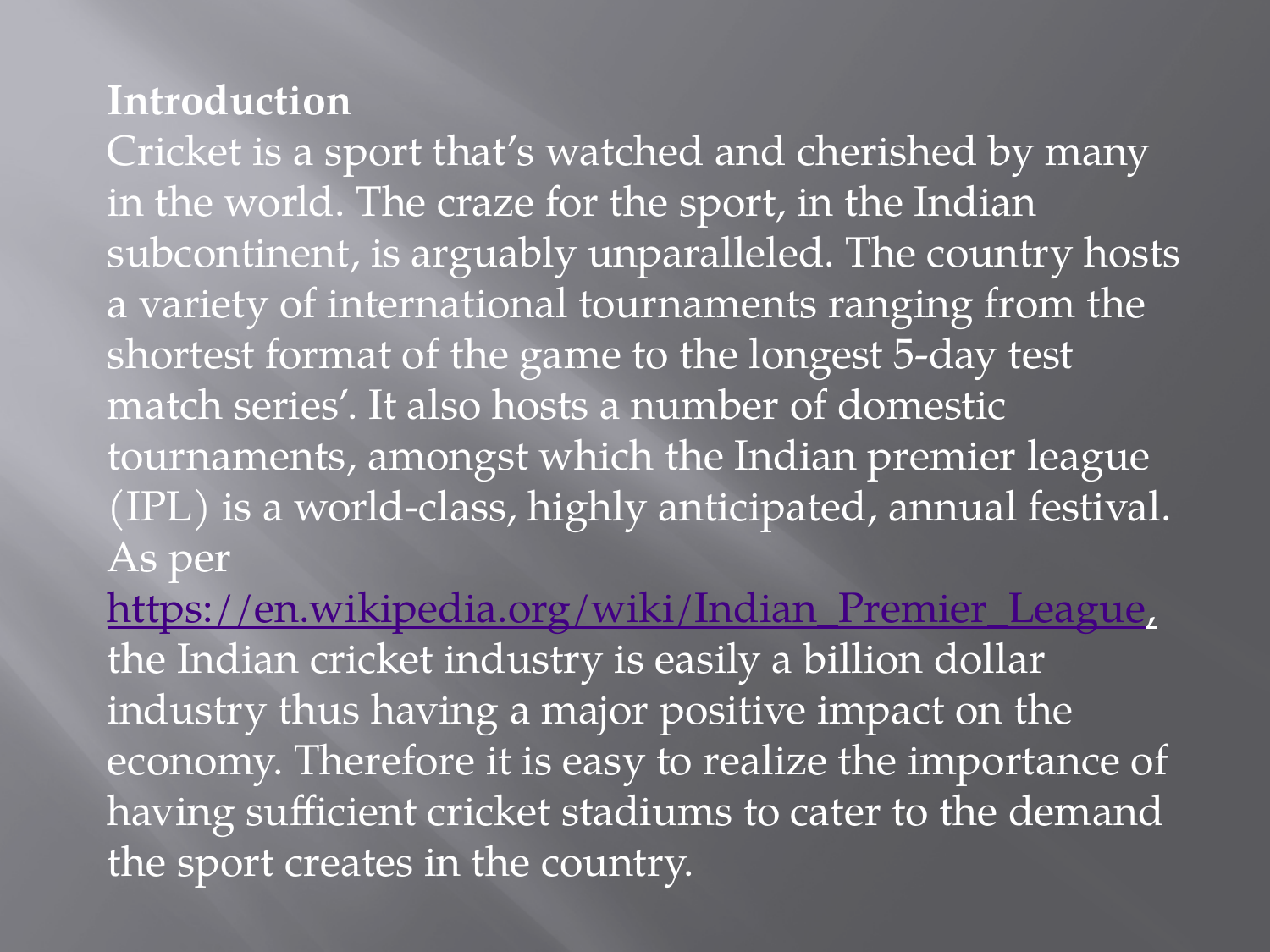

Introduction
Cricket is a sport that’s watched and cherished by many in the world. The craze for the sport, in the Indian subcontinent, is arguably unparalleled. The country hosts a variety of international tournaments ranging from the shortest format of the game to the longest 5-day test match series’. It also hosts a number of domestic tournaments, amongst which the Indian premier league (IPL) is a world-class, highly anticipated, annual festival. As per https://en.wikipedia.org/wiki/Indian_Premier_League, the Indian cricket industry is easily a billion dollar industry thus having a major positive impact on the economy. Therefore it is easy to realize the importance of having sufficient cricket stadiums to cater to the demand the sport creates in the country.